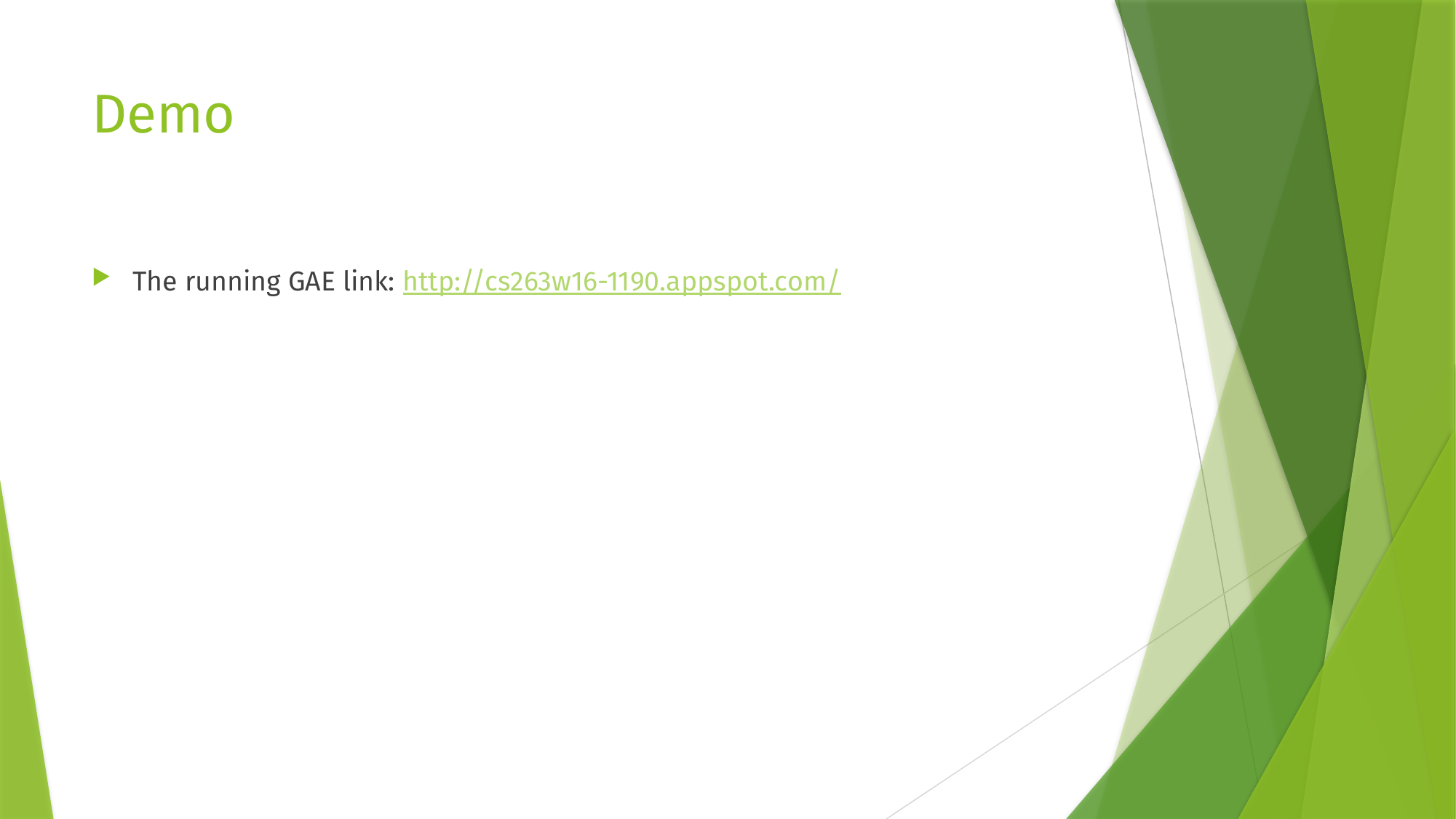

# Demo
The running GAE link: http://cs263w16-1190.appspot.com/